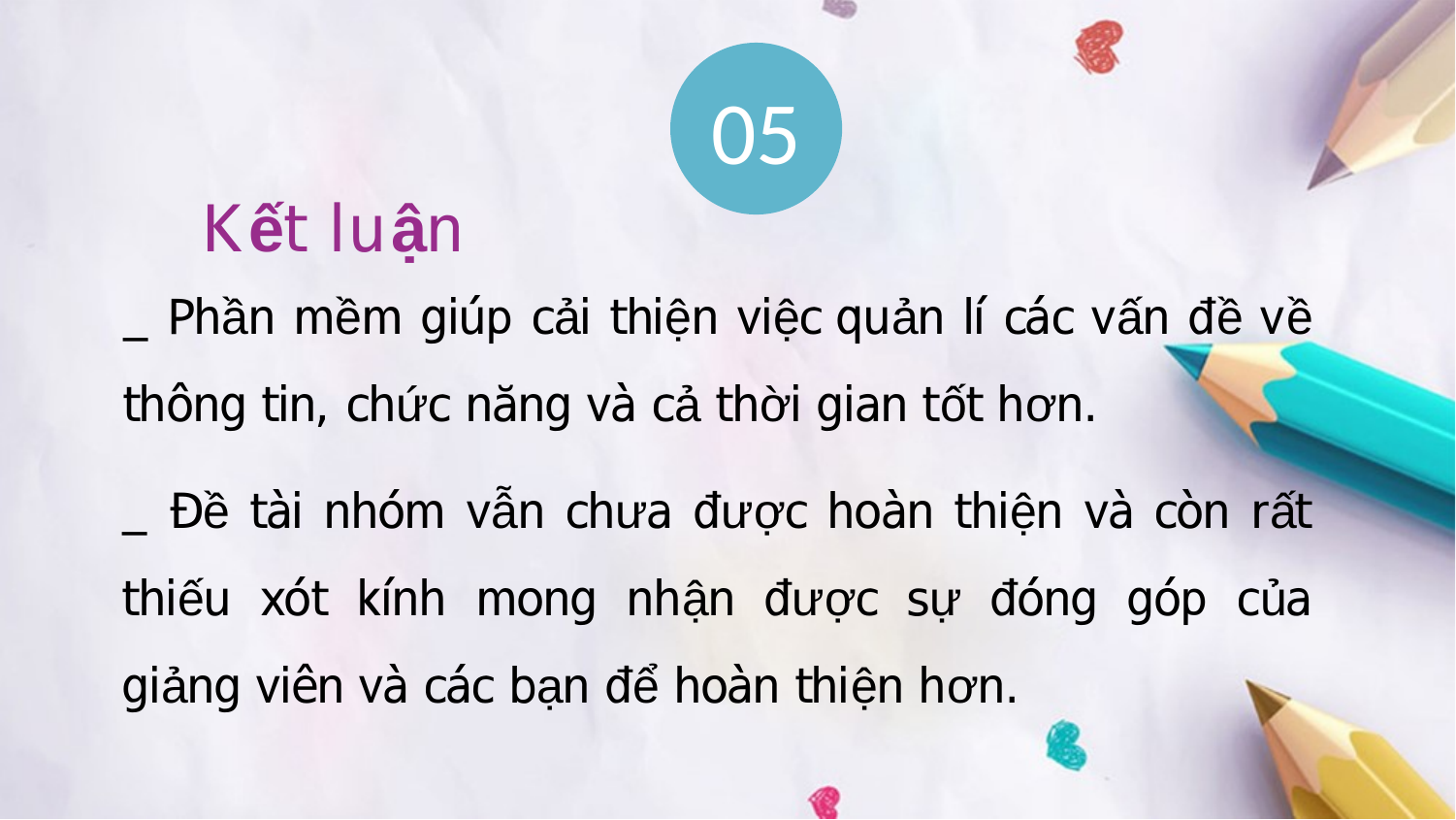

05
Kết luận
_ Phần mềm giúp cải thiện việc quản lí các vấn đề về thông tin, chức năng và cả thời gian tốt hơn.
_ Đề tài nhóm vẫn chưa được hoàn thiện và còn rất thiếu xót kính mong nhận được sự đóng góp của giảng viên và các bạn để hoàn thiện hơn.